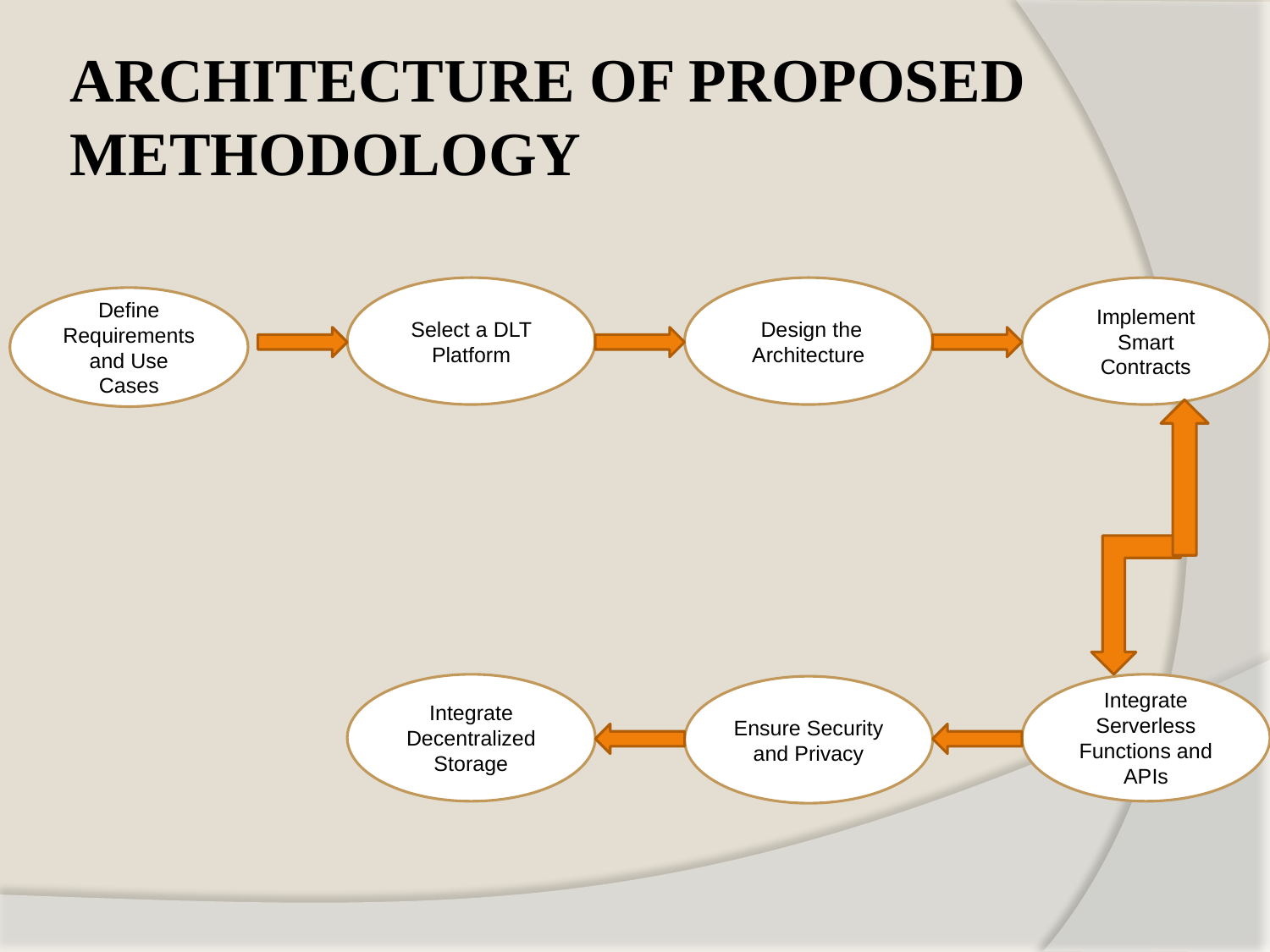

# ARCHITECTURE OF PROPOSED METHODOLOGY
Select a DLT Platform
 Design the Architecture
Implement Smart Contracts
Define Requirements and Use Cases

Integrate Decentralized Storage
Integrate Serverless Functions and APIs
Ensure Security and Privacy